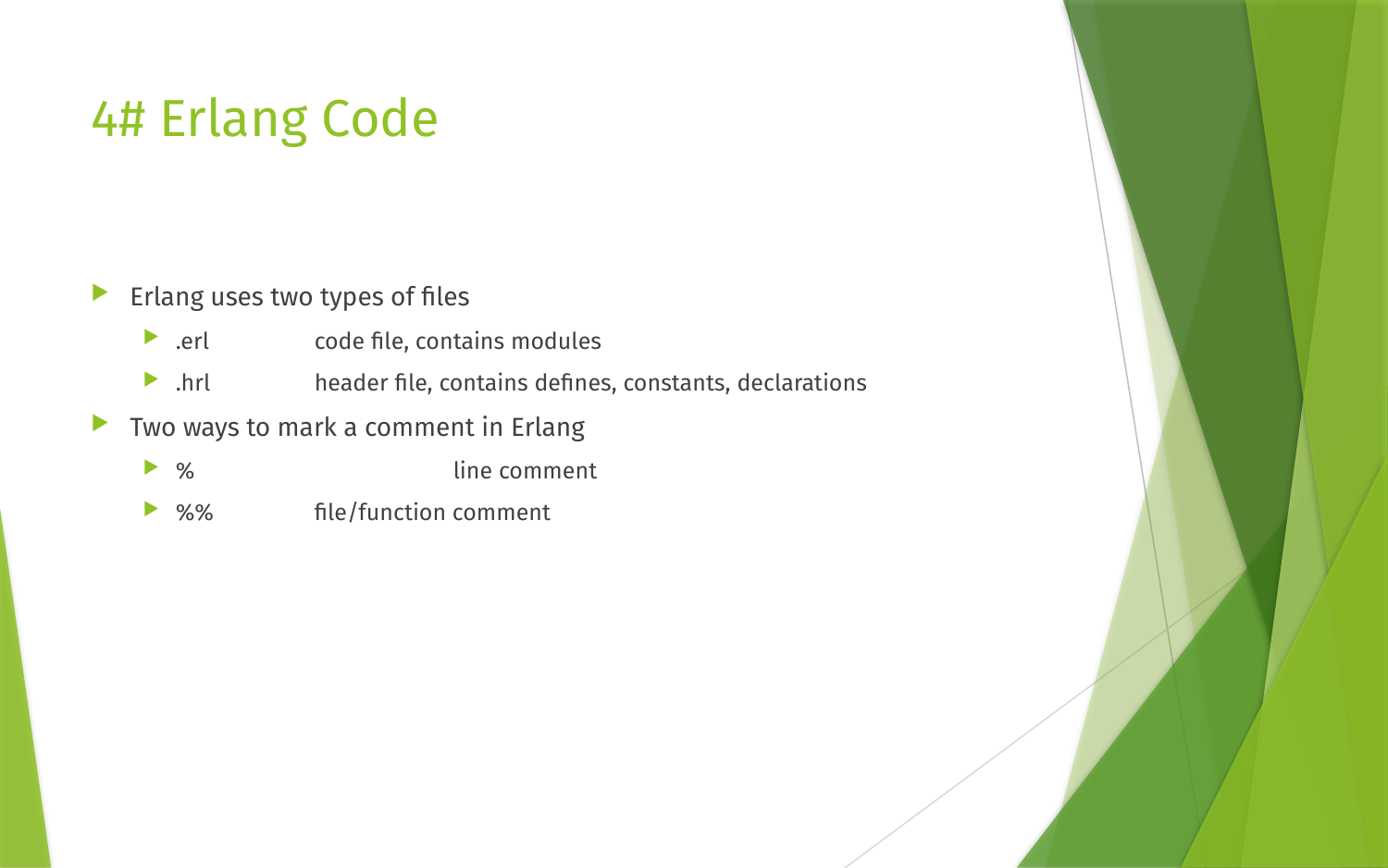

# 4# Erlang Code
Erlang uses two types of files
.erl	code file, contains modules
.hrl	header file, contains defines, constants, declarations
Two ways to mark a comment in Erlang
%		line comment
%%	file/function comment